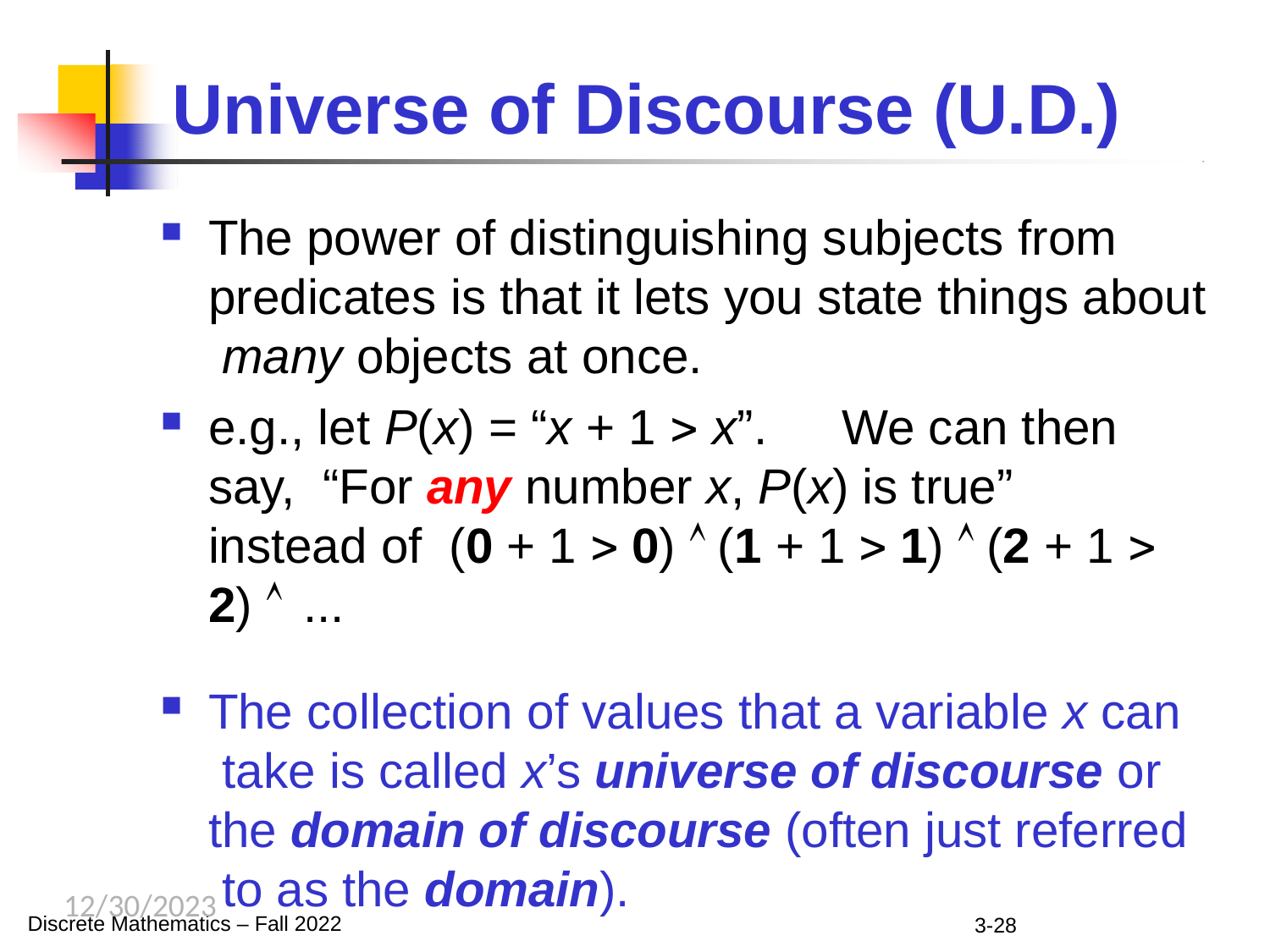

# Universe of Discourse (U.D.)

The power of distinguishing subjects from  predicates is that it lets you state things about  many objects at once.
e.g., let P(x) = “x + 1 > x”.	We can then say,  “For any number x, P(x) is true” instead of  (0 + 1 > 0) ∧ (1 + 1 > 1) ∧ (2 + 1 > 2) ∧ ...
The collection of values that a variable x can  take is called x’s universe of discourse or  the domain of discourse (often just referred  to as the domain).
12/30/2023
Discrete Mathematics – Fall 2022
3-28